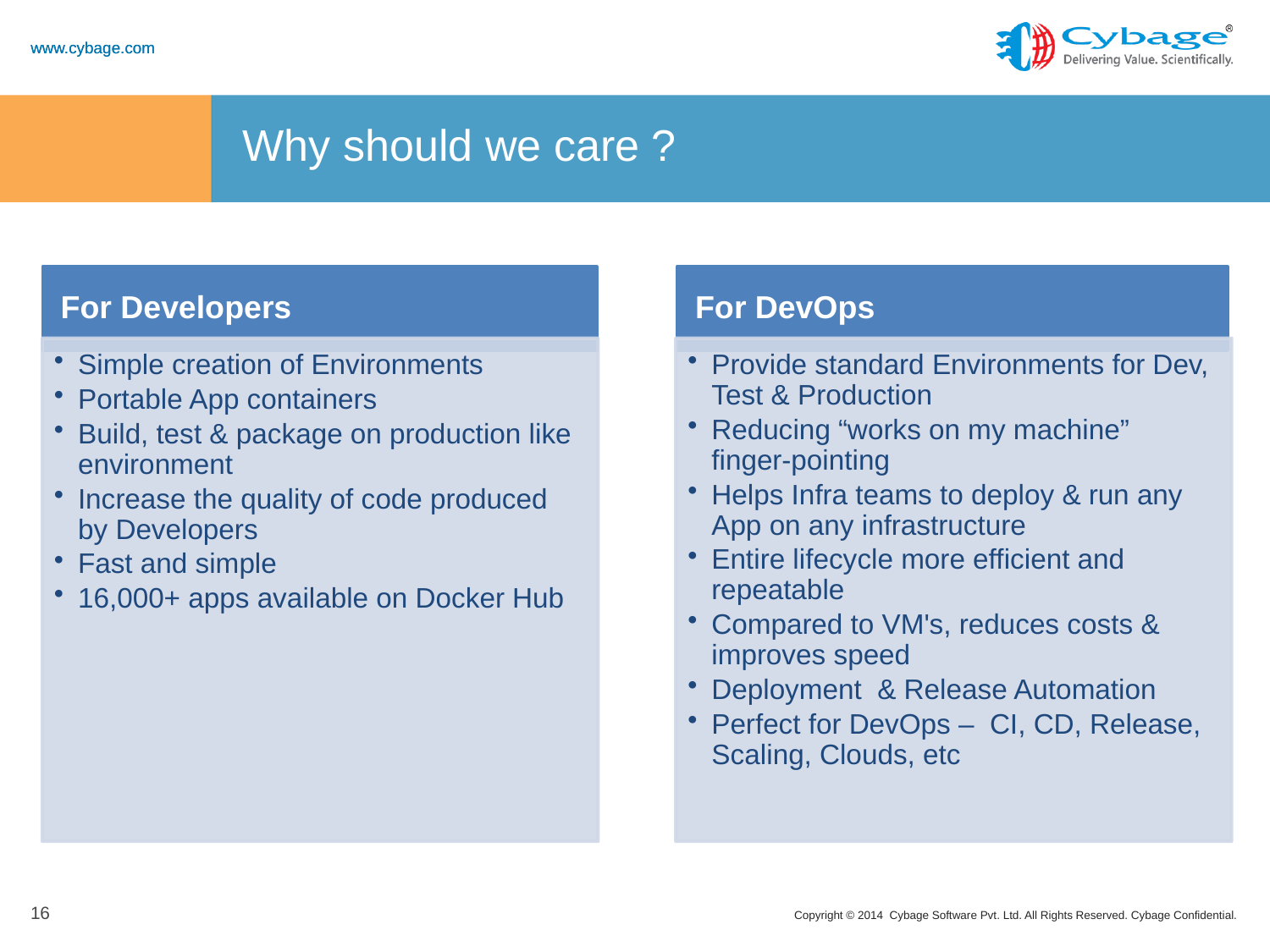

# Why should we care ?
For Developers
Simple creation of Environments
Portable App containers
Build, test & package on production like environment
Increase the quality of code produced by Developers
Fast and simple
16,000+ apps available on Docker Hub
For DevOps
Provide standard Environments for Dev, Test & Production
Reducing “works on my machine” finger-pointing
Helps Infra teams to deploy & run any App on any infrastructure
Entire lifecycle more efficient and repeatable
Compared to VM's, reduces costs & improves speed
Deployment  & Release Automation
Perfect for DevOps –  CI, CD, Release, Scaling, Clouds, etc
16